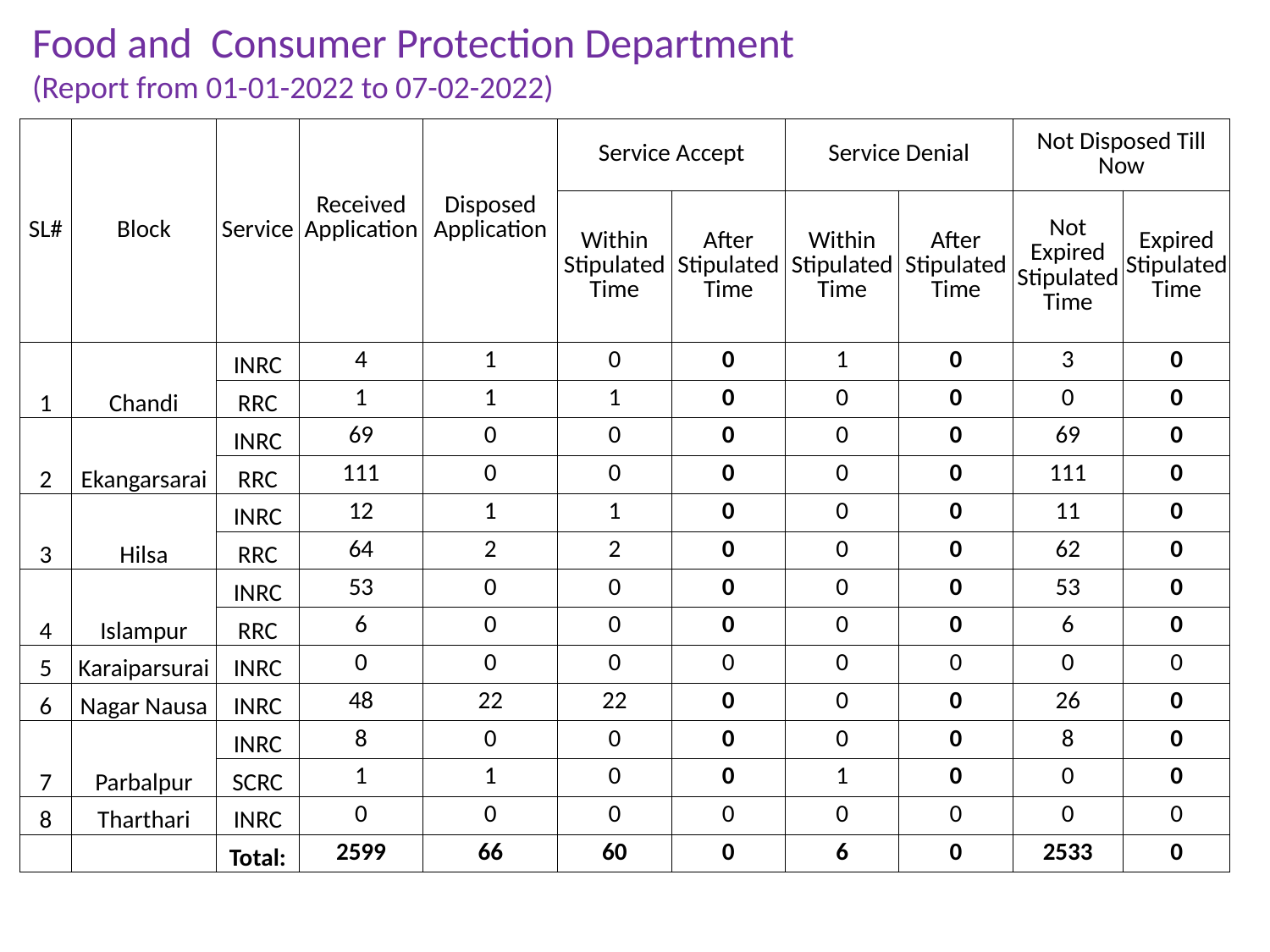

Food and  Consumer Protection Department
(Report from 01-01-2022 to 07-02-2022)
| SL# | Block | Service | Received Application | Disposed Application | Service Accept |  | Service Denial |  | Not Disposed Till Now |  |
| --- | --- | --- | --- | --- | --- | --- | --- | --- | --- | --- |
|  |  |  |  |  | Within Stipulated Time | After Stipulated Time | Within Stipulated Time | After Stipulated Time | Not Expired Stipulated Time | Expired Stipulated Time |
| 1 | Chandi | INRC | 4 | 1 | 0 | 0 | 1 | 0 | 3 | 0 |
|  |  | RRC | 1 | 1 | 1 | 0 | 0 | 0 | 0 | 0 |
| 2 | Ekangarsarai | INRC | 69 | 0 | 0 | 0 | 0 | 0 | 69 | 0 |
|  |  | RRC | 111 | 0 | 0 | 0 | 0 | 0 | 111 | 0 |
| 3 | Hilsa | INRC | 12 | 1 | 1 | 0 | 0 | 0 | 11 | 0 |
|  |  | RRC | 64 | 2 | 2 | 0 | 0 | 0 | 62 | 0 |
| 4 | Islampur | INRC | 53 | 0 | 0 | 0 | 0 | 0 | 53 | 0 |
|  |  | RRC | 6 | 0 | 0 | 0 | 0 | 0 | 6 | 0 |
| 5 | Karaiparsurai | INRC | 0 | 0 | 0 | 0 | 0 | 0 | 0 | 0 |
| 6 | Nagar Nausa | INRC | 48 | 22 | 22 | 0 | 0 | 0 | 26 | 0 |
| 7 | Parbalpur | INRC | 8 | 0 | 0 | 0 | 0 | 0 | 8 | 0 |
|  |  | SCRC | 1 | 1 | 0 | 0 | 1 | 0 | 0 | 0 |
| 8 | Tharthari | INRC | 0 | 0 | 0 | 0 | 0 | 0 | 0 | 0 |
|  |  | Total: | 2599 | 66 | 60 | 0 | 6 | 0 | 2533 | 0 |